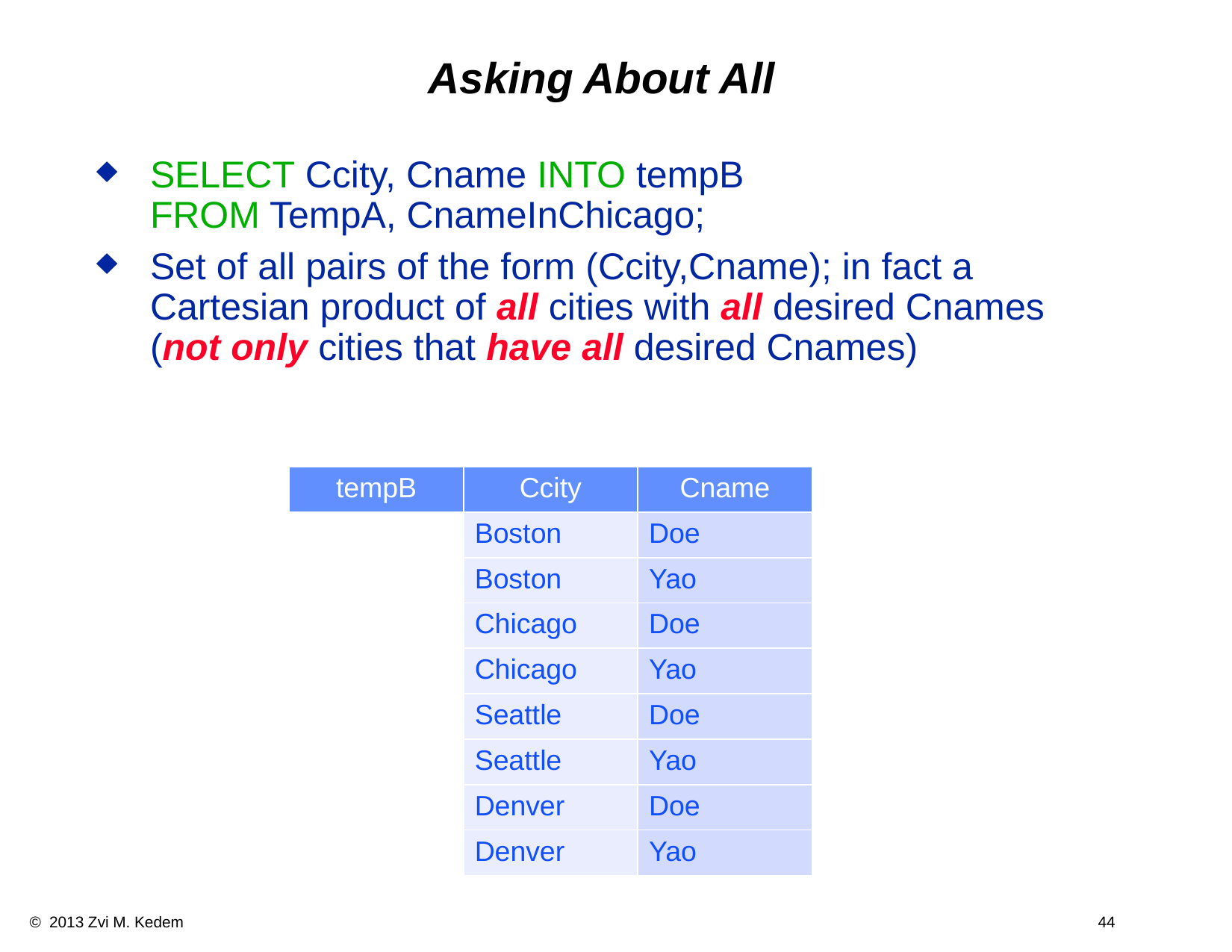

# Asking About All
SELECT Ccity, Cname INTO tempB
FROM TempA, CnameInChicago;
Set of all pairs of the form (Ccity,Cname); in fact a Cartesian product of all cities with all desired Cnames (not only cities that have all desired Cnames)

| tempB | Ccity | Cname |
| --- | --- | --- |
|  | Boston | Doe |
|  | Boston | Yao |
|  | Chicago | Doe |
|  | Chicago | Yao |
|  | Seattle | Doe |
|  | Seattle | Yao |
|  | Denver | Doe |
|  | Denver | Yao |